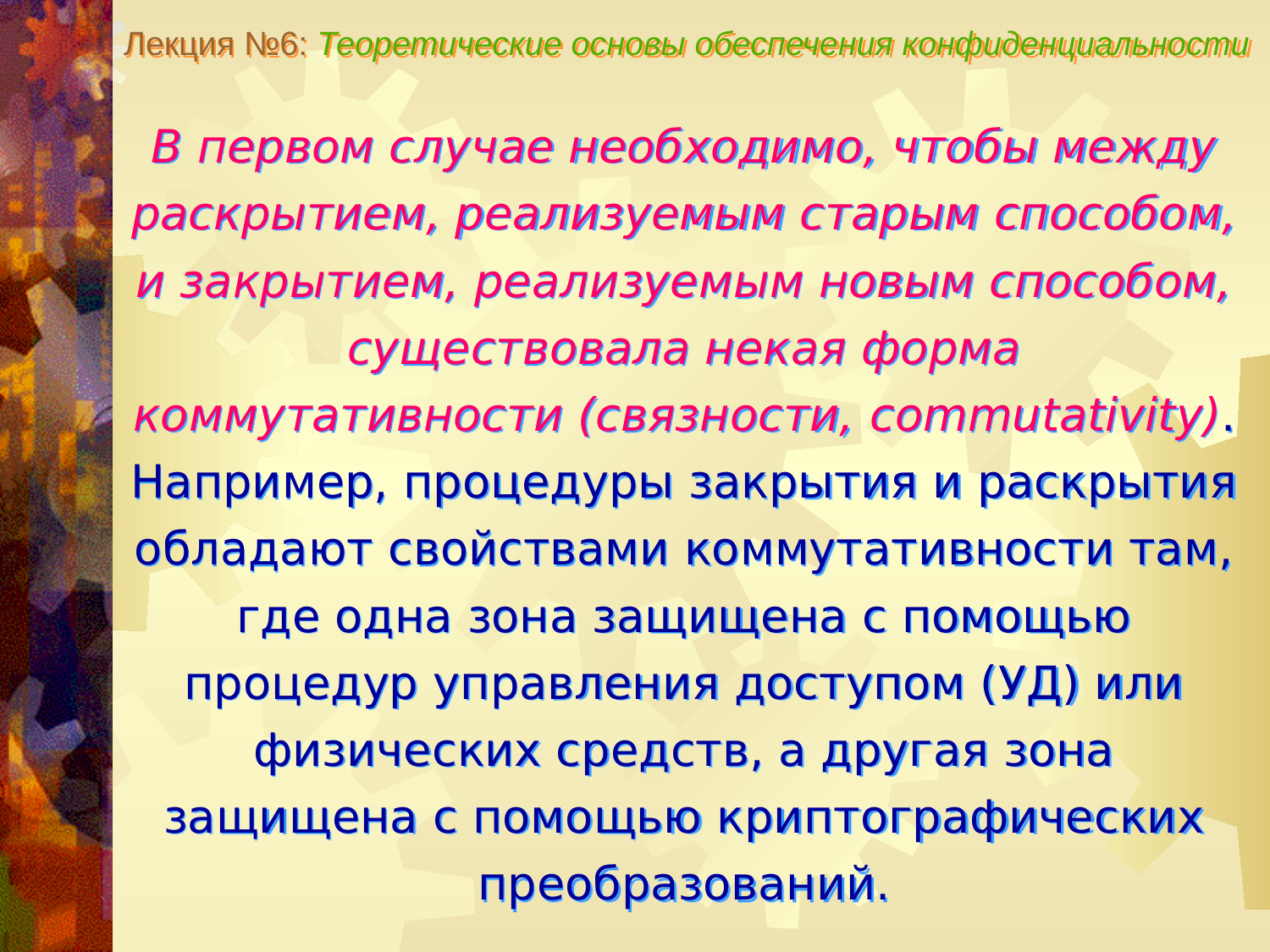

Лекция №6: Теоретические основы обеспечения конфиденциальности
В первом случае необходимо, чтобы между раскрытием, реализуемым старым способом, и закрытием, реализуемым новым способом, существовала некая форма коммутативности (связности, commutativity). Например, процедуры закрытия и раскрытия обладают свойствами коммутативности там, где одна зона защищена с помощью процедур управления доступом (УД) или физических средств, а другая зона защищена с помощью криптографических преобразований.